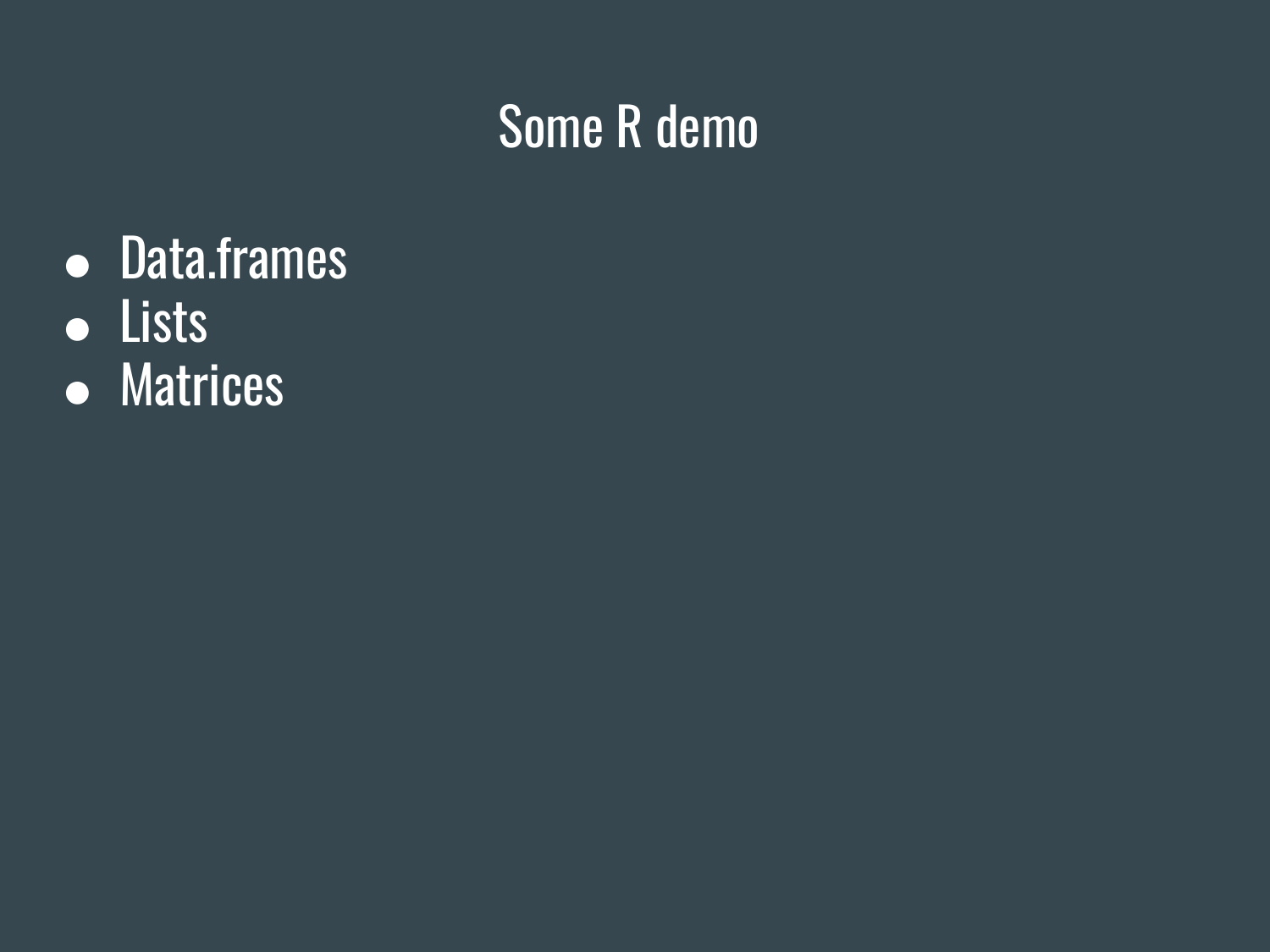

# Some R demo
Data.frames
Lists
Matrices